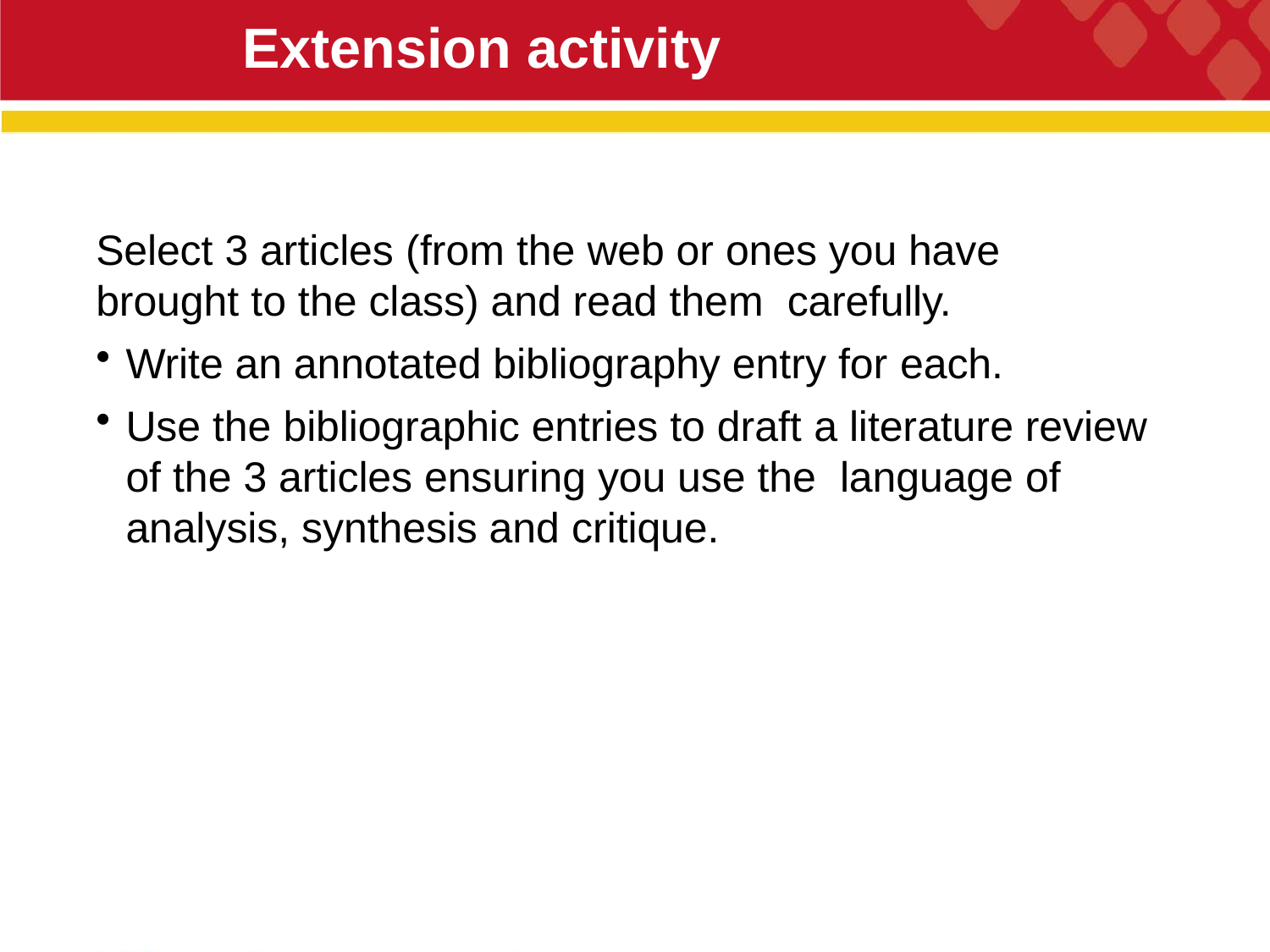

# Extension activity
36
Select 3 articles (from the web or ones you have brought to the class) and read them  carefully.
Write an annotated bibliography entry for each.
Use the bibliographic entries to draft a literature review of the 3 articles ensuring you use the  language of analysis, synthesis and critique.